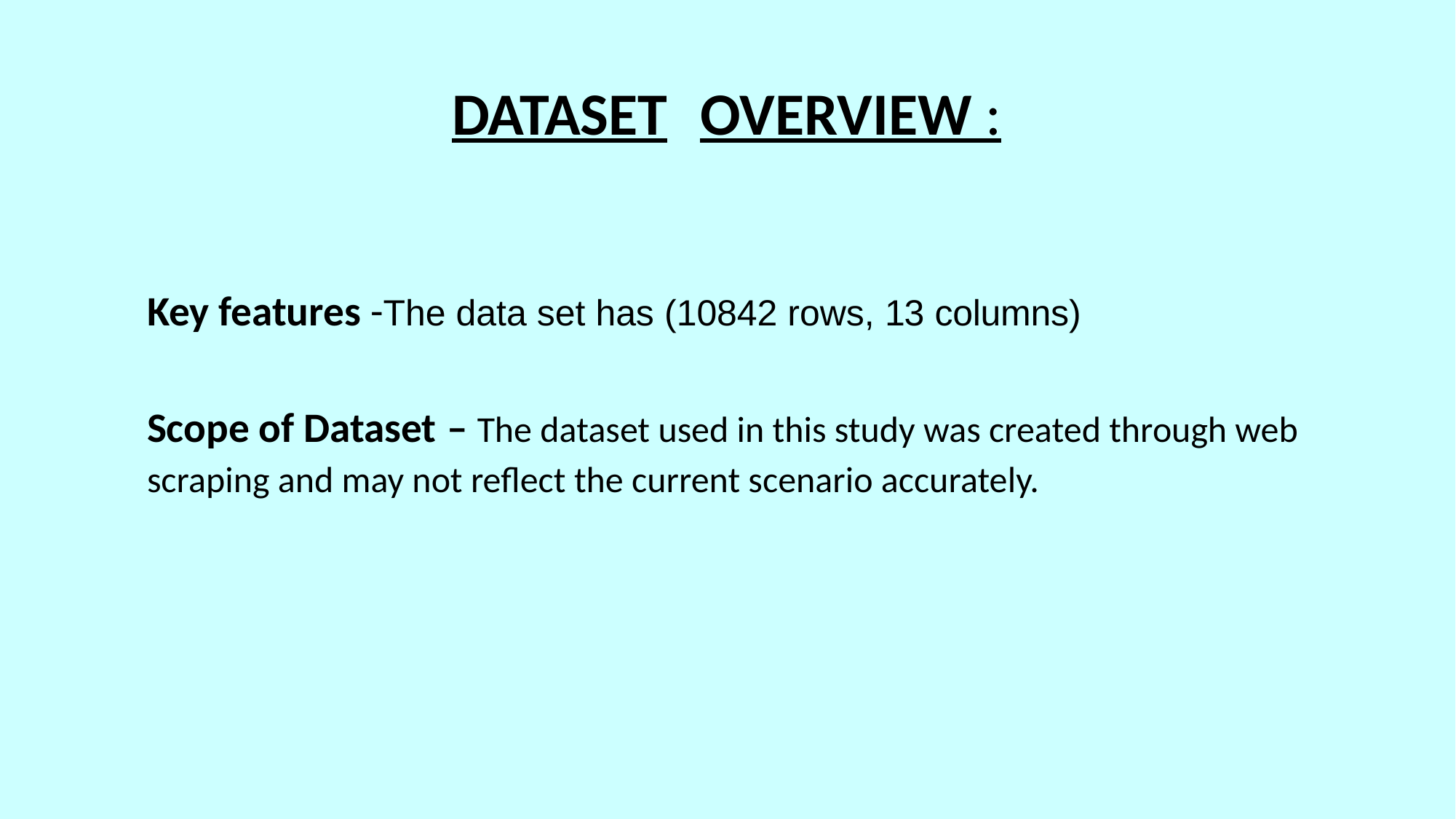

# DATASET	OVERVIEW :
Key features -The data set has (10842 rows, 13 columns)

Scope of Dataset – The dataset used in this study was created through web scraping and may not reflect the current scenario accurately.